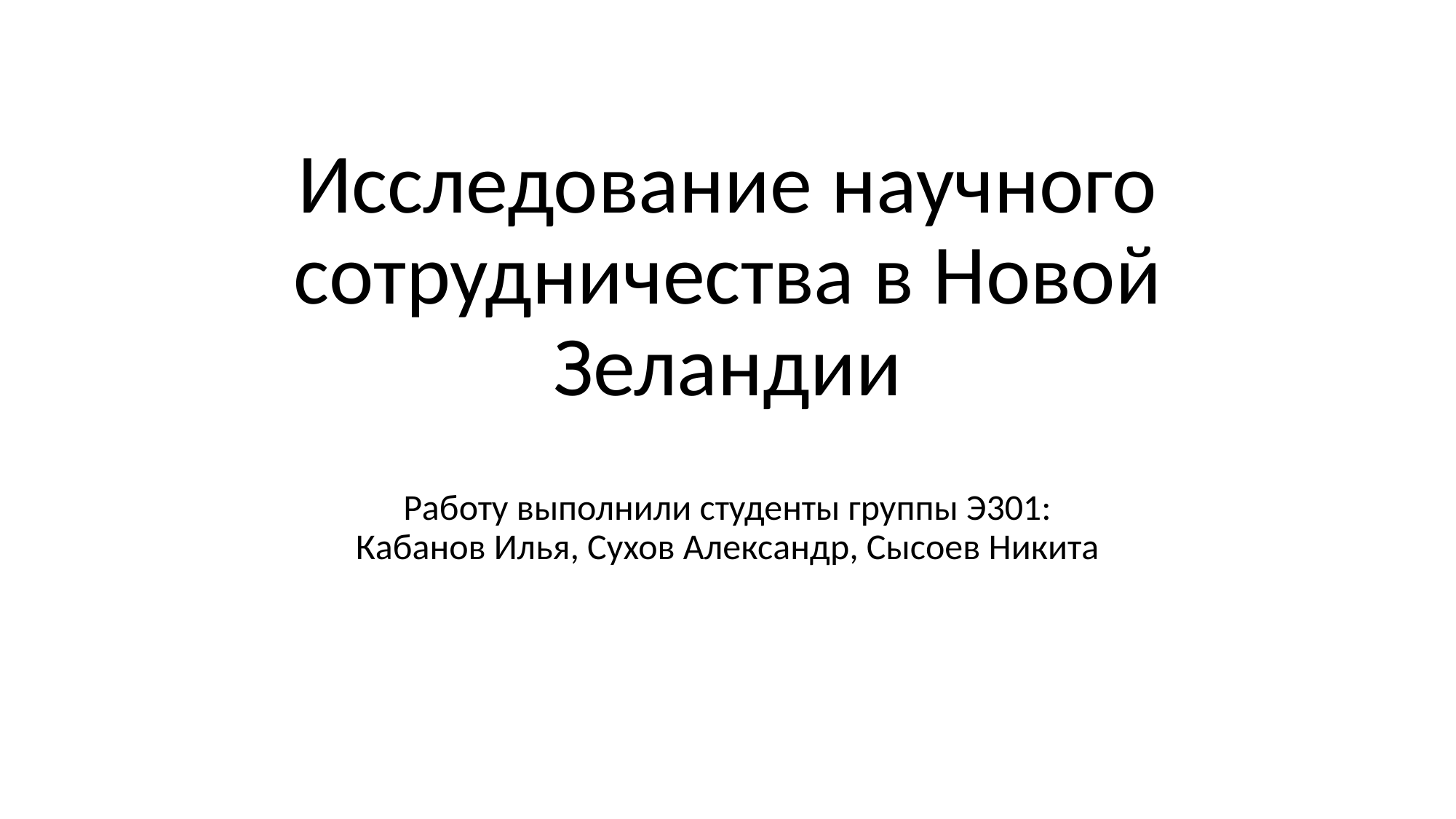

# Исследование научного сотрудничества в Новой Зеландии
Работу выполнили студенты группы Э301:
Кабанов Илья, Сухов Александр, Сысоев Никита